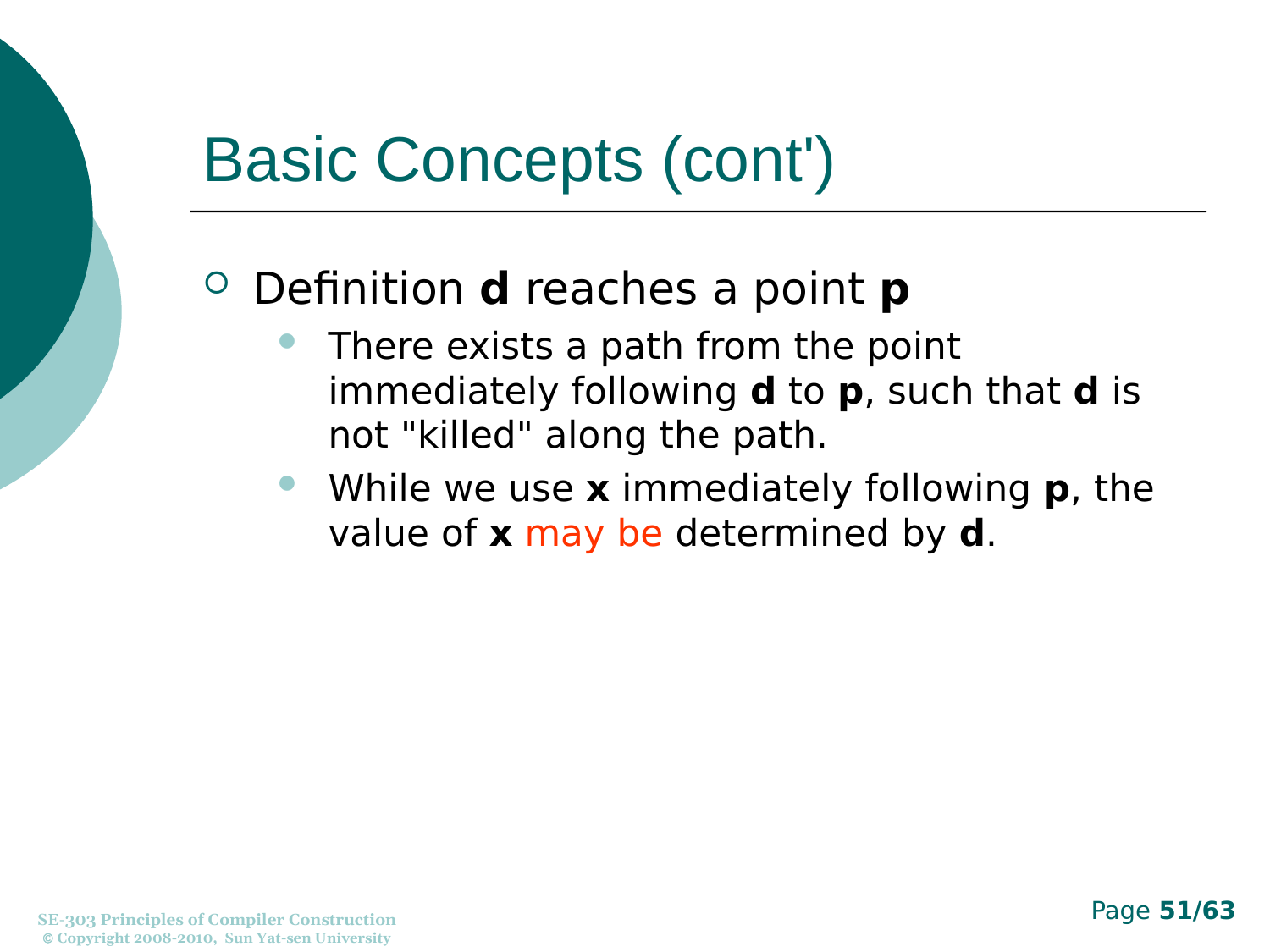

# Basic Concepts (cont')
Definition d reaches a point p
There exists a path from the point immediately following d to p, such that d is not "killed" along the path.
While we use x immediately following p, the value of x may be determined by d.
SE-303 Principles of Compiler Construction
© Copyright 2008-2010,  Sun Yat-sen University